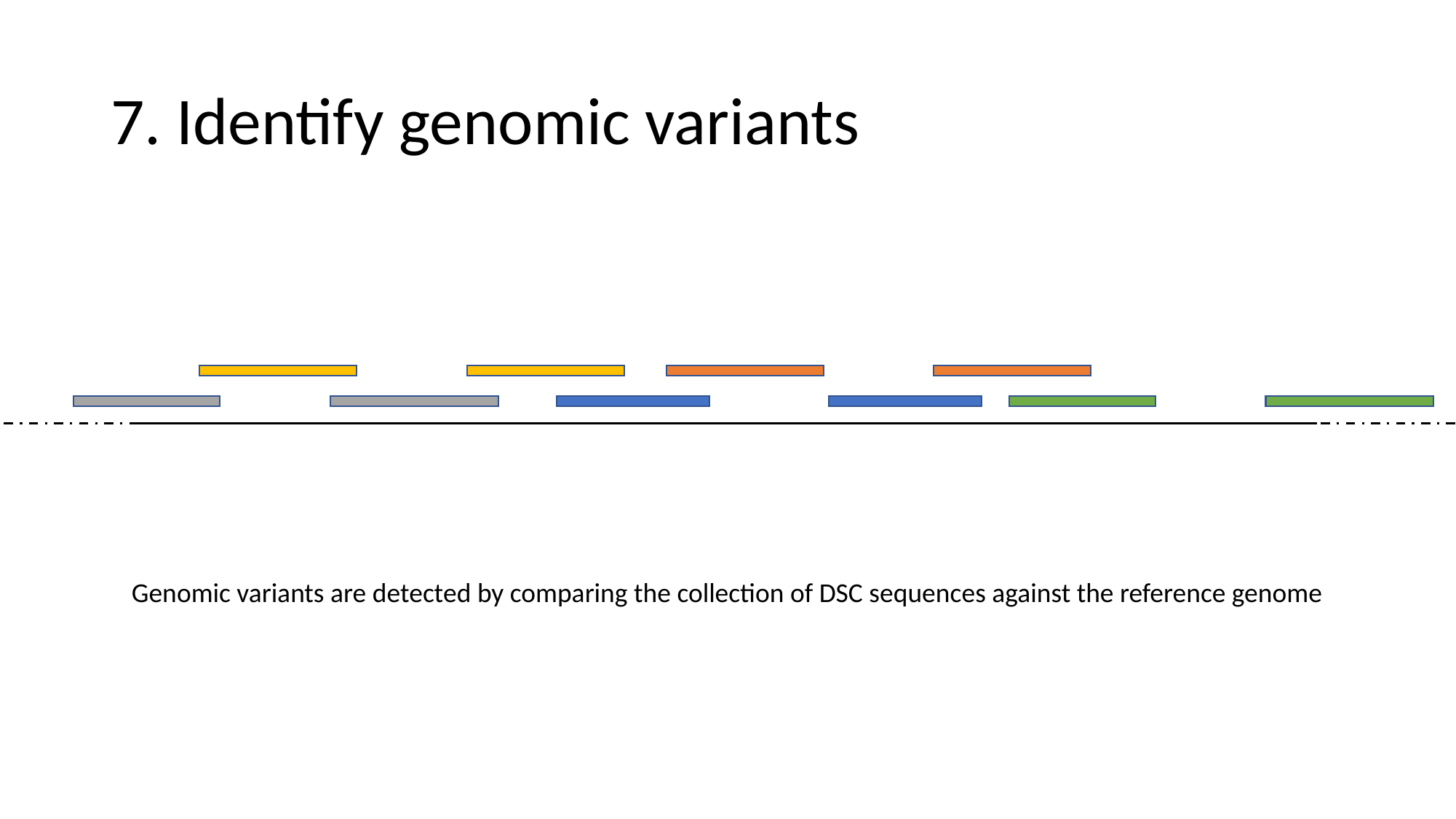

# 7. Identify genomic variants

Genomic variants are detected by comparing the collection of DSC sequences against the reference genome